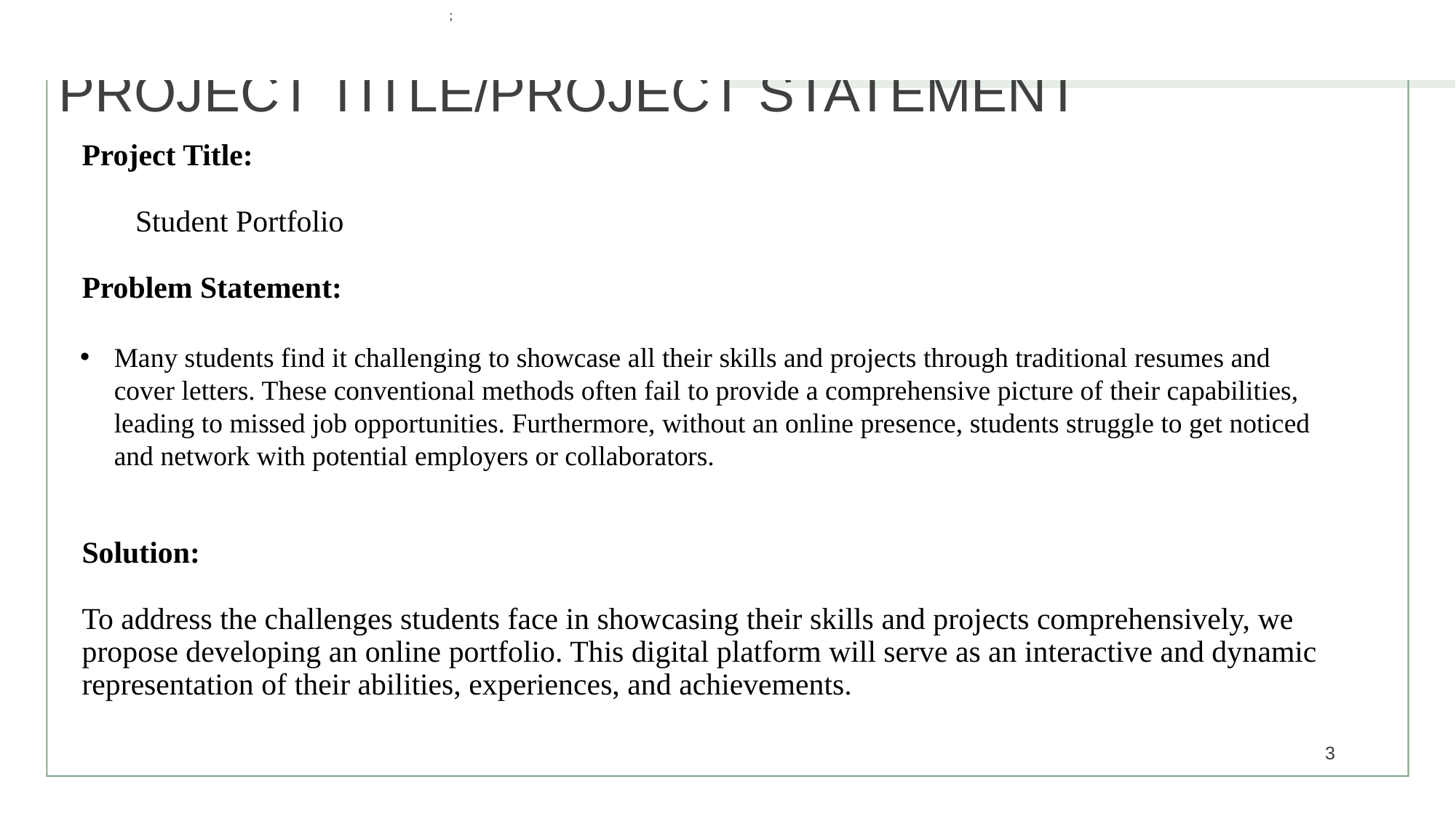

:

•

 .

,

.

,

 .

Many
;
# PROJECT TITLE/PROJECT STATEMENT
Project Title:
       Student Portfolio
Problem Statement:

Solution:
To address the challenges students face in showcasing their skills and projects comprehensively, we propose developing an online portfolio. This digital platform will serve as an interactive and dynamic representation of their abilities, experiences, and achievements.
Many students find it challenging to showcase all their skills and projects through traditional resumes and cover letters. These conventional methods often fail to provide a comprehensive picture of their capabilities, leading to missed job opportunities. Furthermore, without an online presence, students struggle to get noticed and network with potential employers or collaborators.

3